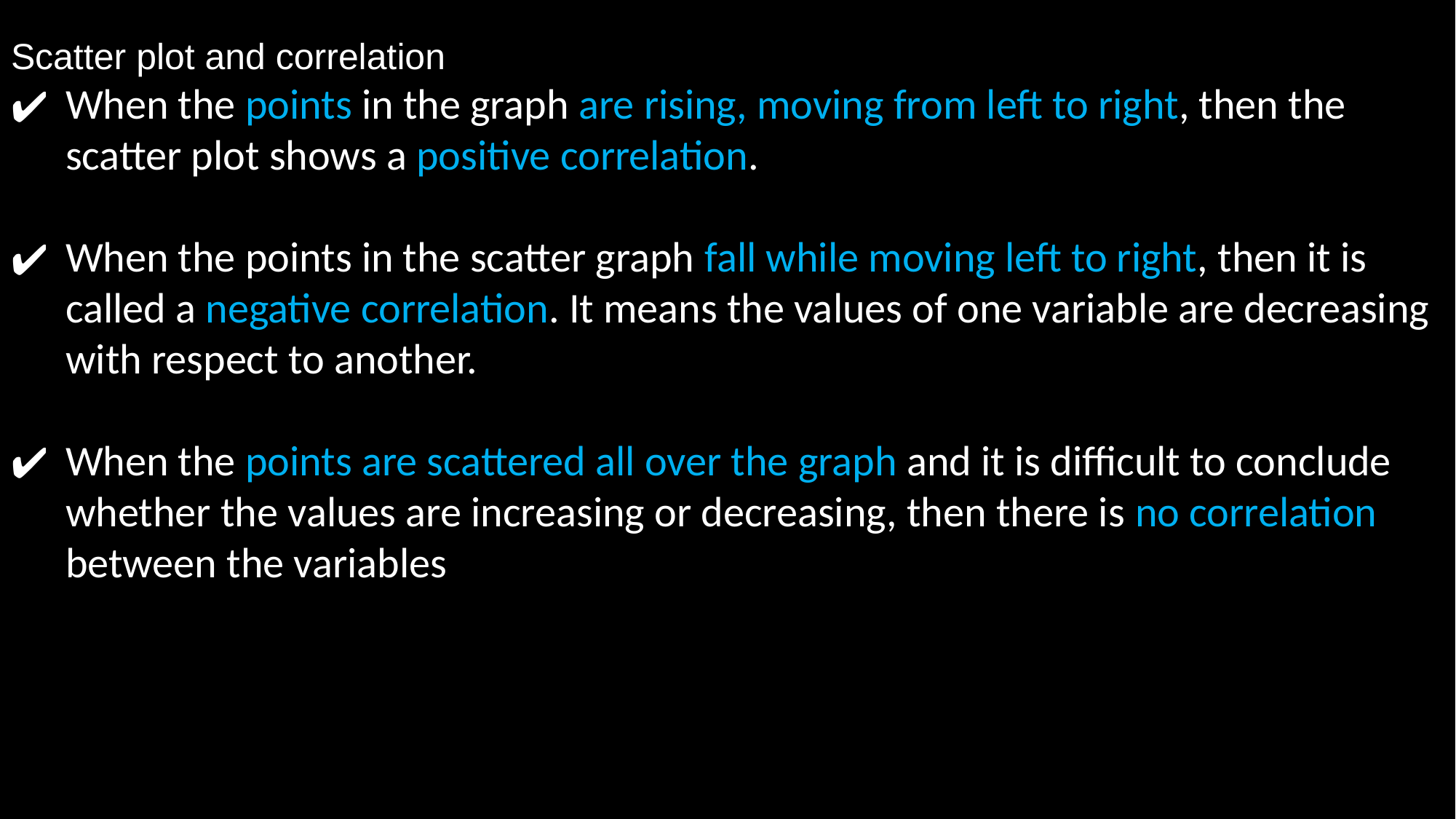

Scatter plot and correlation
When the points in the graph are rising, moving from left to right, then the scatter plot shows a positive correlation.

When the points in the scatter graph fall while moving left to right, then it is called a negative correlation. It means the values of one variable are decreasing with respect to another.

When the points are scattered all over the graph and it is difficult to conclude whether the values are increasing or decreasing, then there is no correlation between the variables